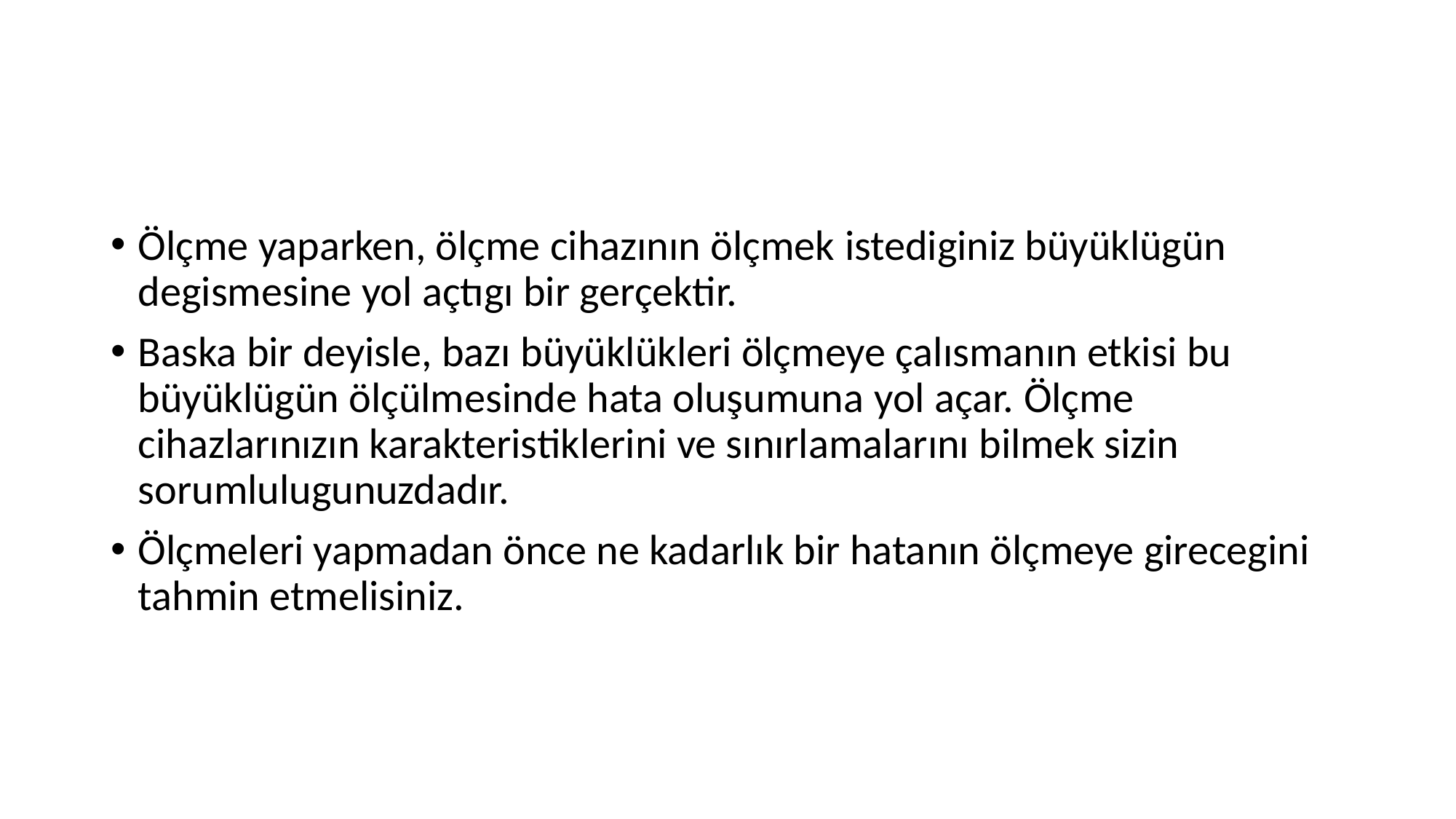

#
Ölçme yaparken, ölçme cihazının ölçmek istediginiz büyüklügün degismesine yol açtıgı bir gerçektir.
Baska bir deyisle, bazı büyüklükleri ölçmeye çalısmanın etkisi bu büyüklügün ölçülmesinde hata oluşumuna yol açar. Ölçme cihazlarınızın karakteristiklerini ve sınırlamalarını bilmek sizin sorumlulugunuzdadır.
Ölçmeleri yapmadan önce ne kadarlık bir hatanın ölçmeye girecegini tahmin etmelisiniz.